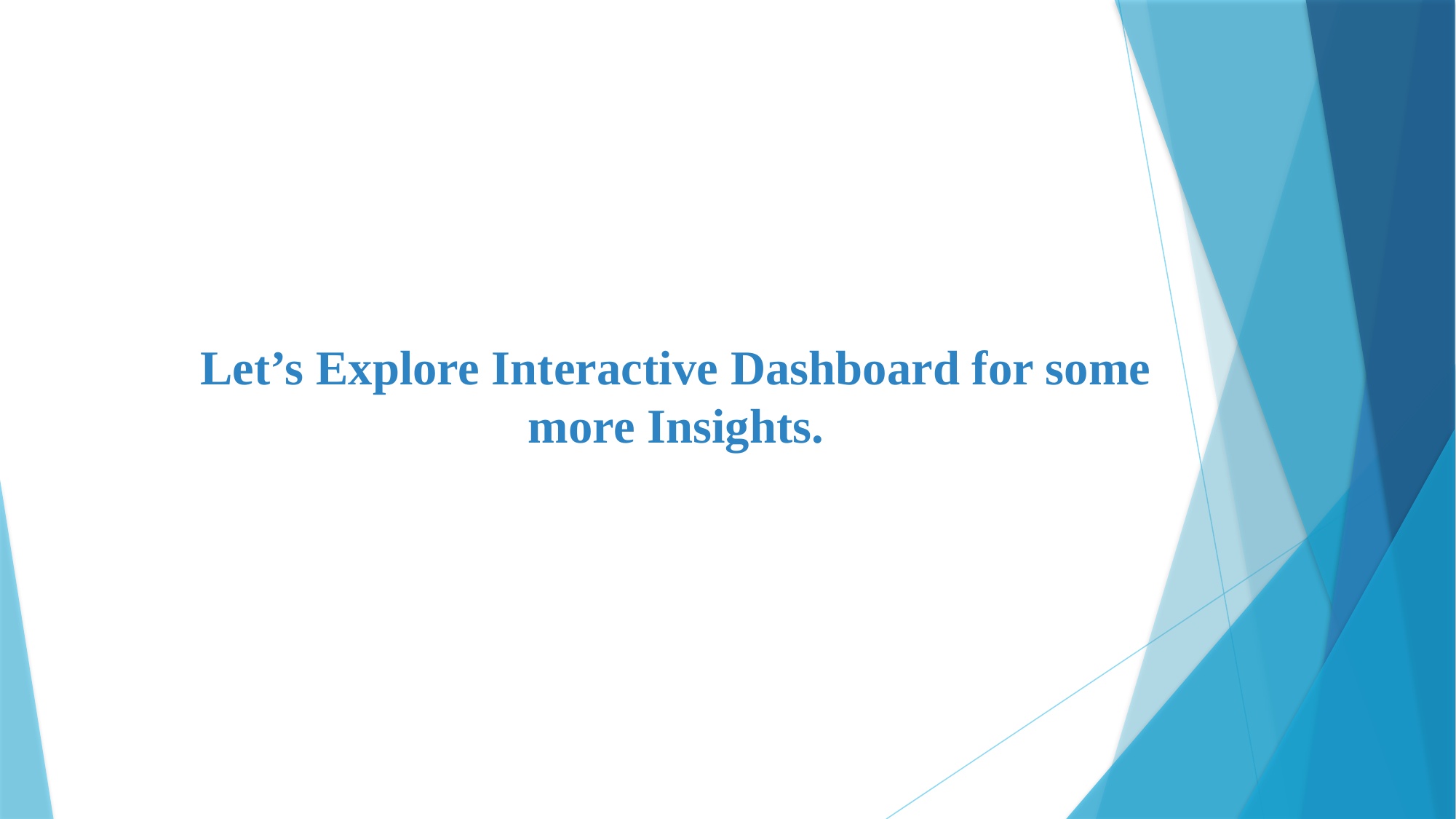

# Let’s Explore Interactive Dashboard for some more Insights.